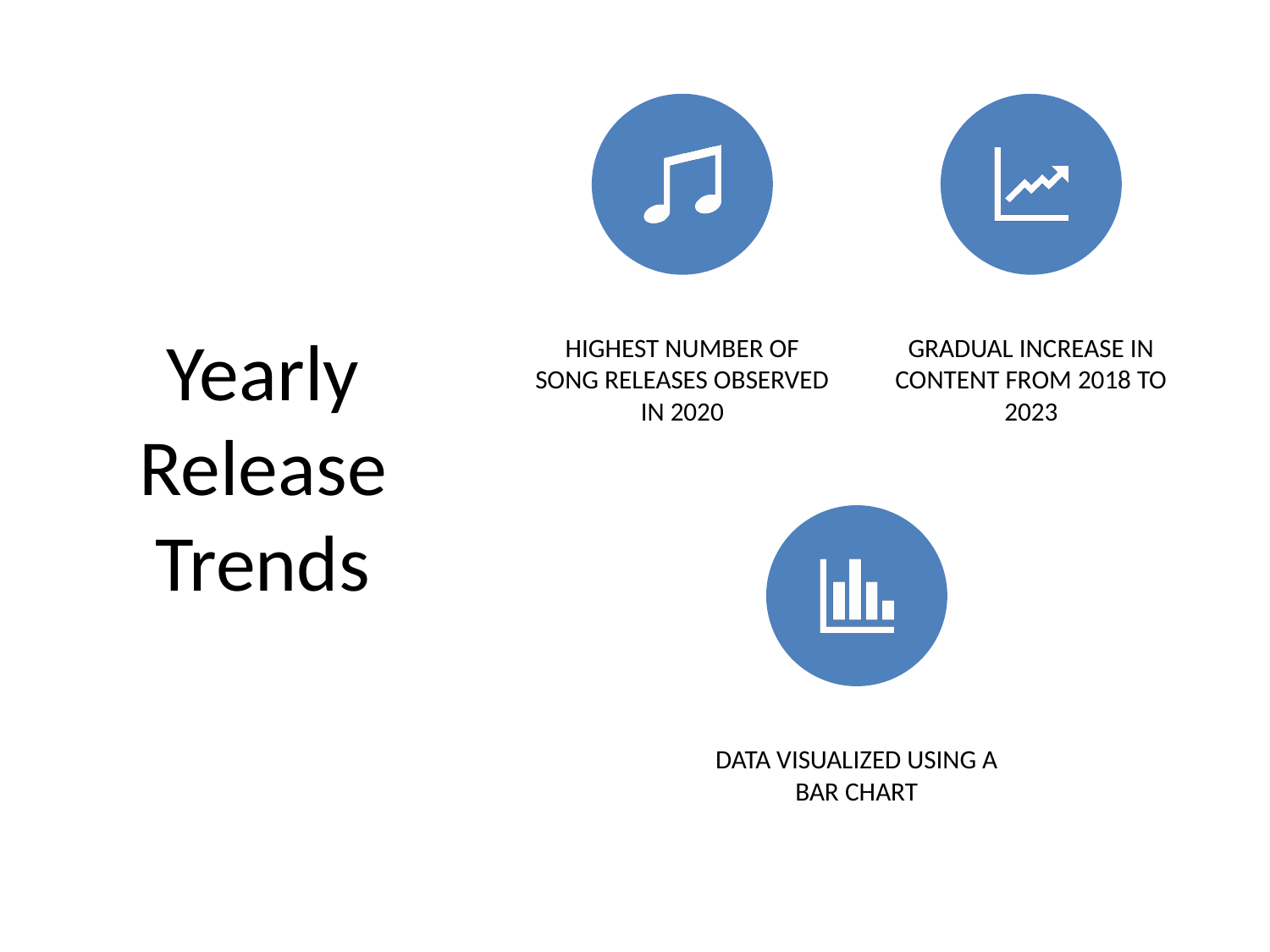

# Yearly Release Trends
Highest number of song releases observed in 2020
Gradual increase in content from 2018 to 2023
Data visualized using a bar chart